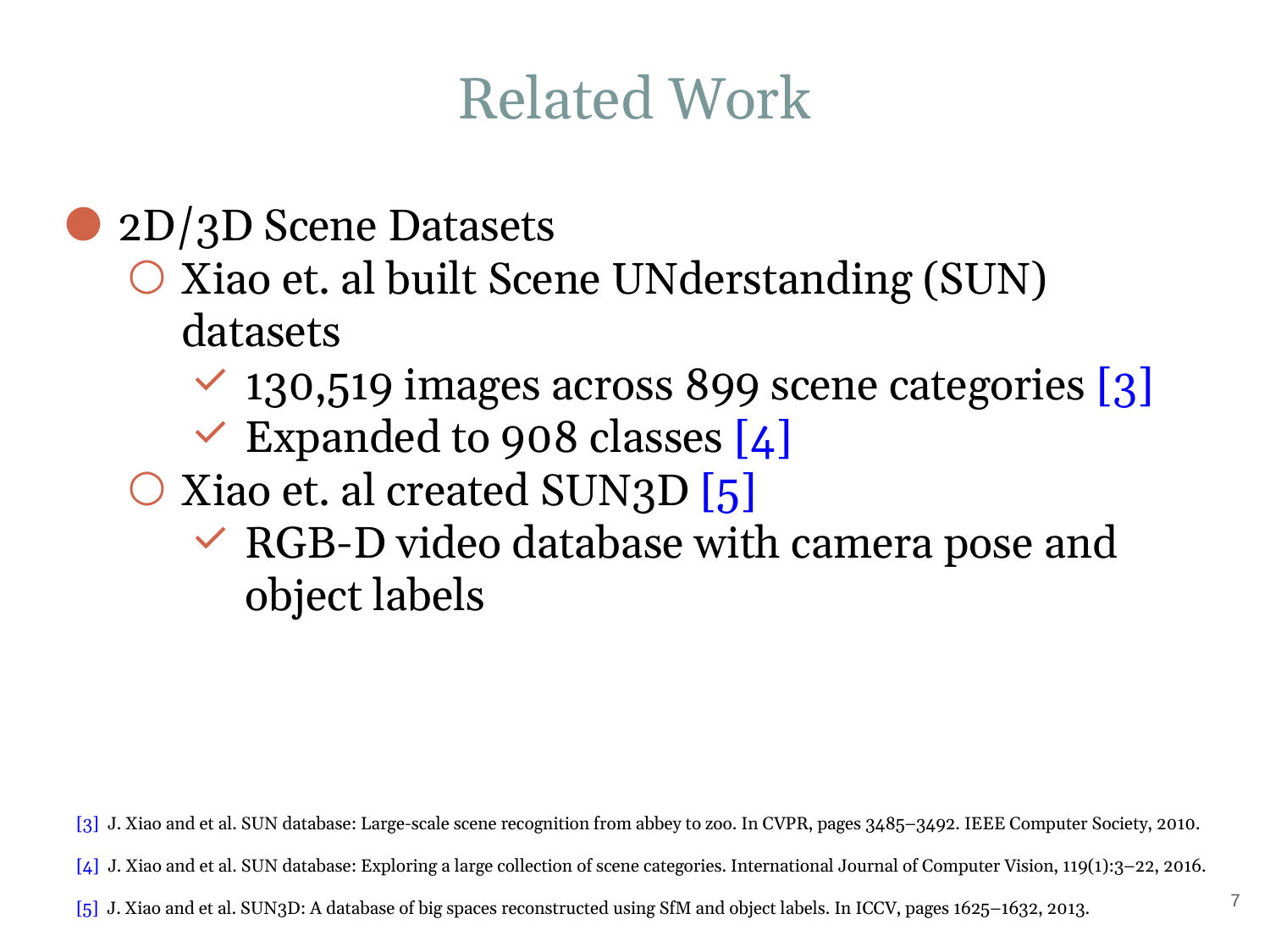

Related Work
2D/3D Scene Datasets
Xiao et. al built Scene UNderstanding (SUN) datasets
130,519 images across 899 scene categories [3]
Expanded to 908 classes [4]
Xiao et. al created SUN3D [5]
RGB-D video database with camera pose and object labels

[3]  J. Xiao and et al. SUN database: Large-scale scene recognition from abbey to zoo. In CVPR, pages 3485–3492. IEEE Computer Society, 2010.

[4]  J. Xiao and et al. SUN database: Exploring a large collection of scene categories. International Journal of Computer Vision, 119(1):3–22, 2016.

[5]  J. Xiao and et al. SUN3D: A database of big spaces reconstructed using SfM and object labels. In ICCV, pages 1625–1632, 2013.
7